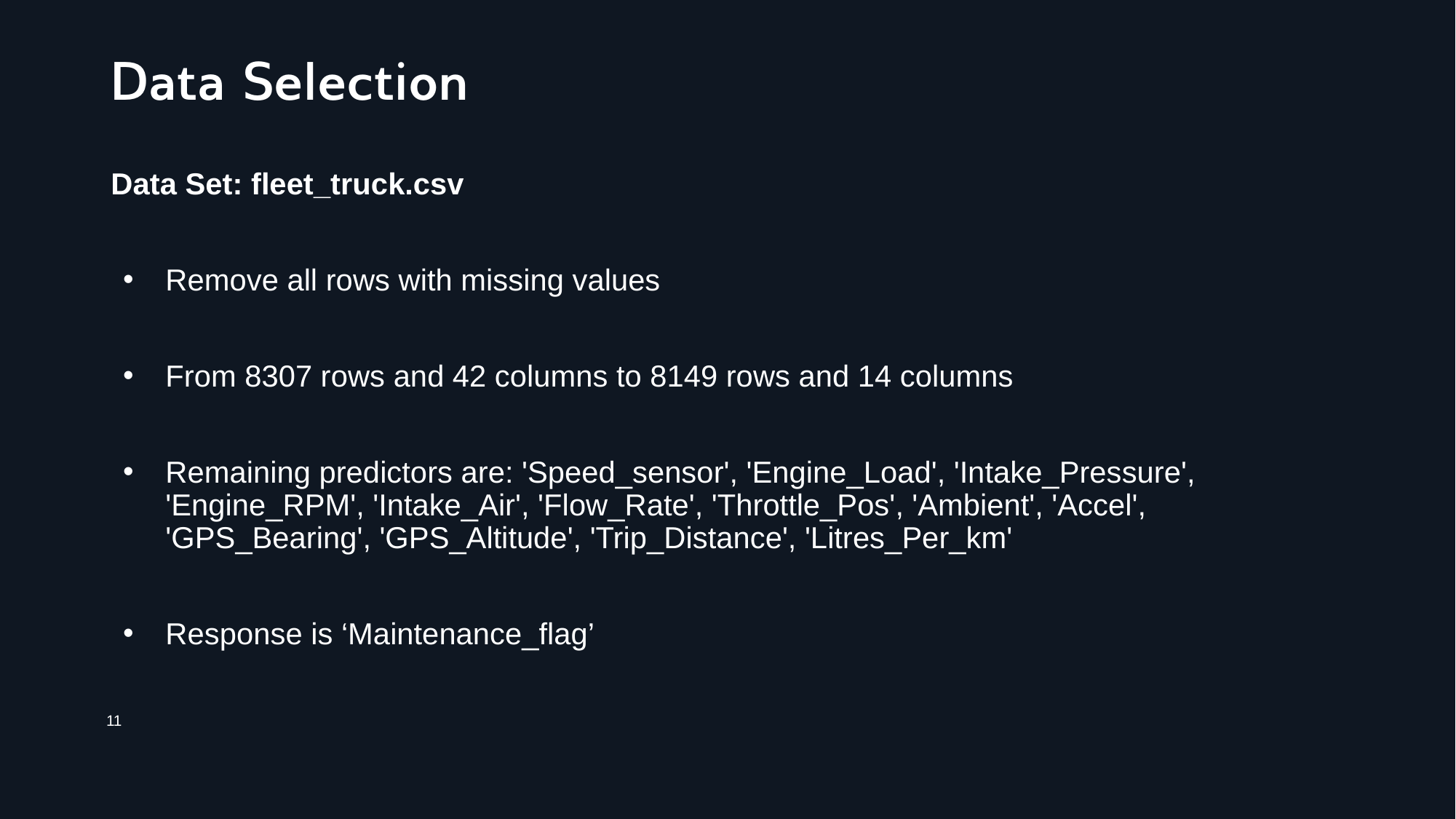

# Data Selection
Data Set: fleet_truck.csv

Remove all rows with missing values

From 8307 rows and 42 columns to 8149 rows and 14 columns

Remaining predictors are: 'Speed_sensor', 'Engine_Load', 'Intake_Pressure', 'Engine_RPM', 'Intake_Air', 'Flow_Rate', 'Throttle_Pos', 'Ambient', 'Accel', 'GPS_Bearing', 'GPS_Altitude', 'Trip_Distance', 'Litres_Per_km'

Response is ‘Maintenance_flag’
11